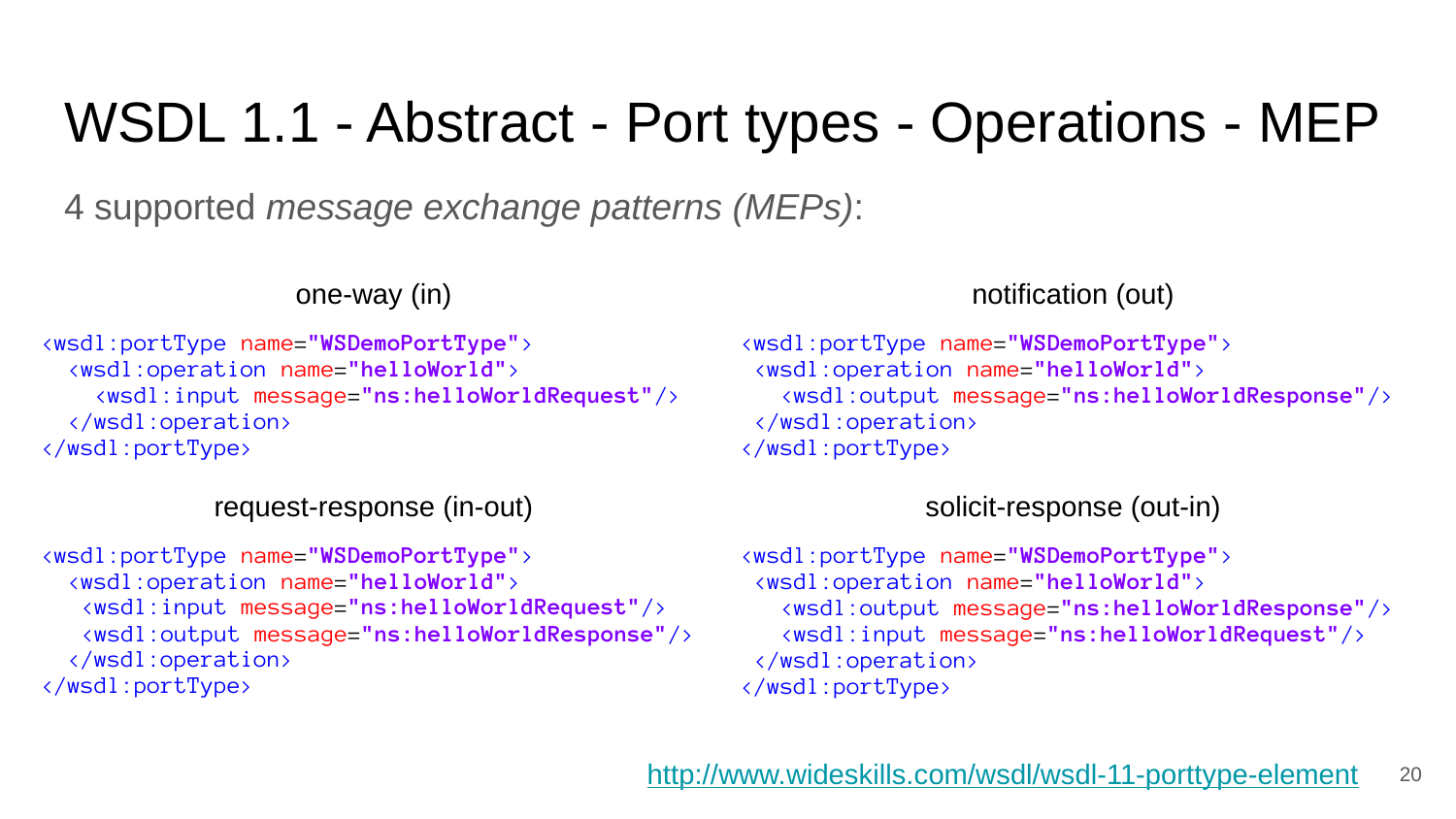

# WSDL 1.1 - Abstract - Port types - Operations - MEP
4 supported message exchange patterns (MEPs):
one-way (in)
<wsdl:portType name="WSDemoPortType">
  <wsdl:operation name="helloWorld">
    <wsdl:input message="ns:helloWorldRequest"/>
  </wsdl:operation>
</wsdl:portType>
notification (out)
<wsdl:portType name="WSDemoPortType">
 <wsdl:operation name="helloWorld">
   <wsdl:output message="ns:helloWorldResponse"/>
 </wsdl:operation>
</wsdl:portType>
request-response (in-out)
<wsdl:portType name="WSDemoPortType">
  <wsdl:operation name="helloWorld">
   <wsdl:input message="ns:helloWorldRequest"/>
   <wsdl:output message="ns:helloWorldResponse"/>
  </wsdl:operation>
</wsdl:portType>
solicit-response (out-in)
<wsdl:portType name="WSDemoPortType">
 <wsdl:operation name="helloWorld">
   <wsdl:output message="ns:helloWorldResponse"/>
   <wsdl:input message="ns:helloWorldRequest"/>
 </wsdl:operation>
</wsdl:portType>
http://www.wideskills.com/wsdl/wsdl-11-porttype-element
20